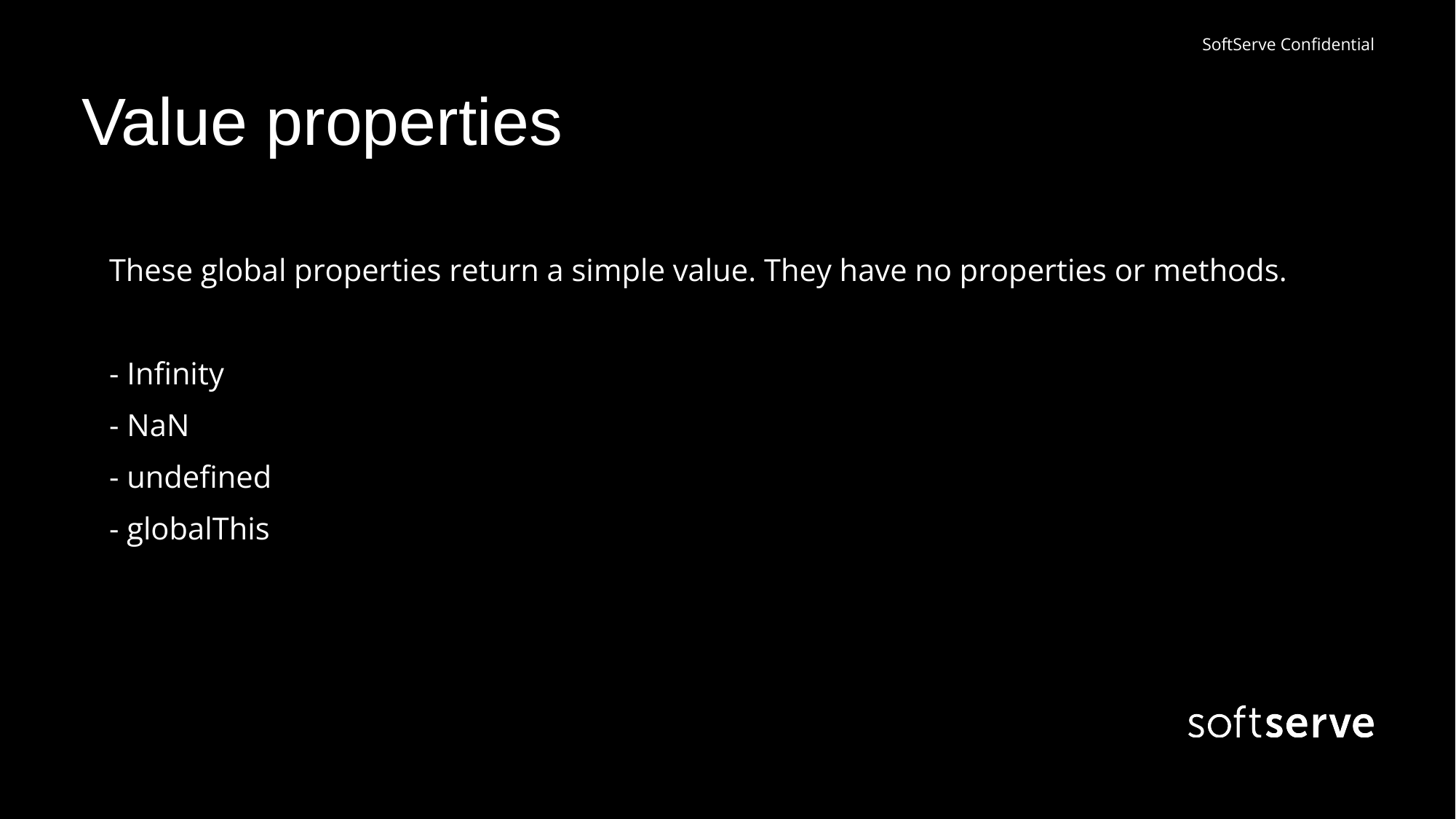

# Value properties
These global properties return a simple value. They have no properties or methods.

- Infinity
- NaN
- undefined
- globalThis